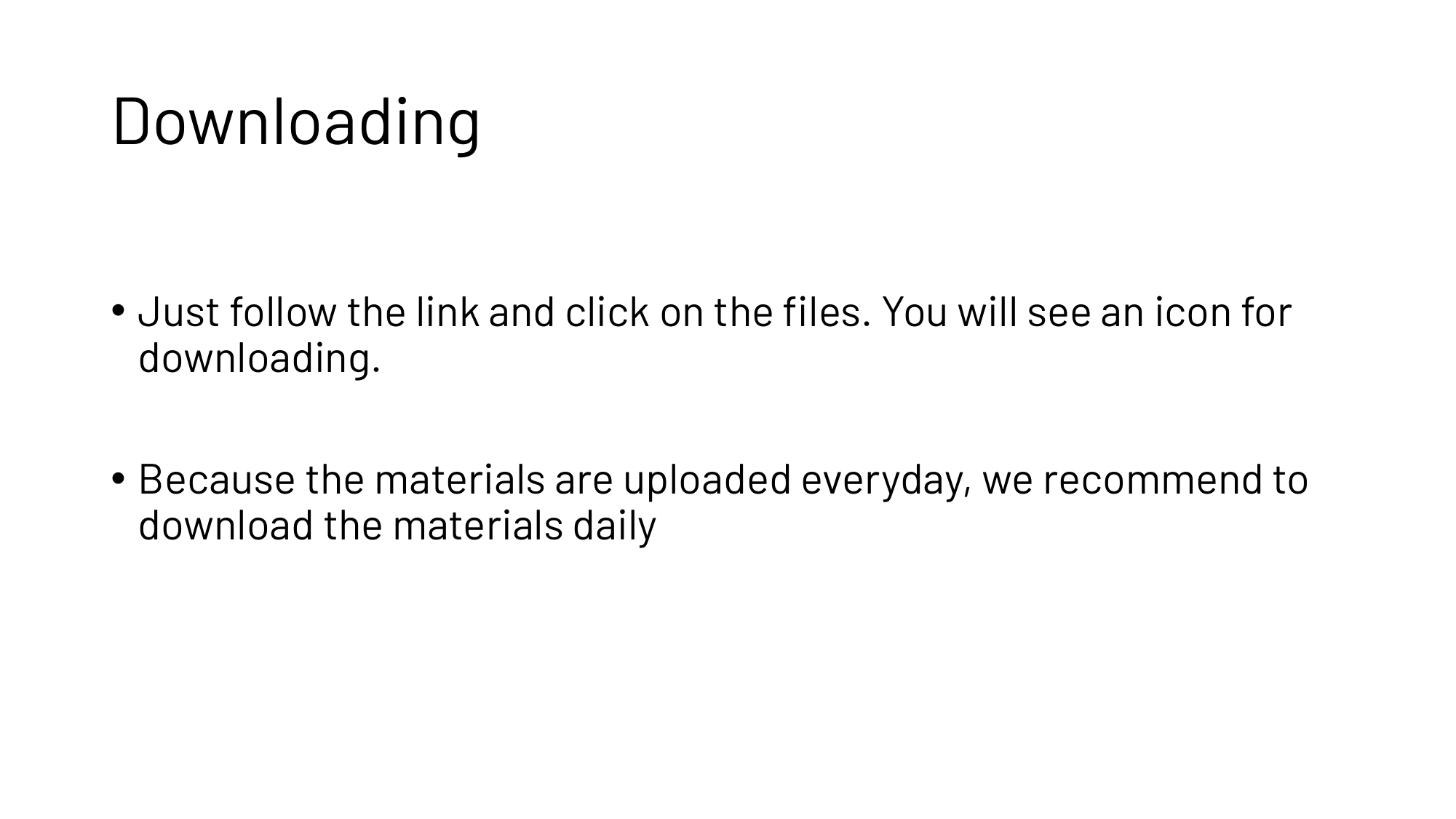

# Downloading

Just follow the link and click on the files. You will see an icon for downloading.

Because the materials are uploaded everyday, we recommend to download the materials daily